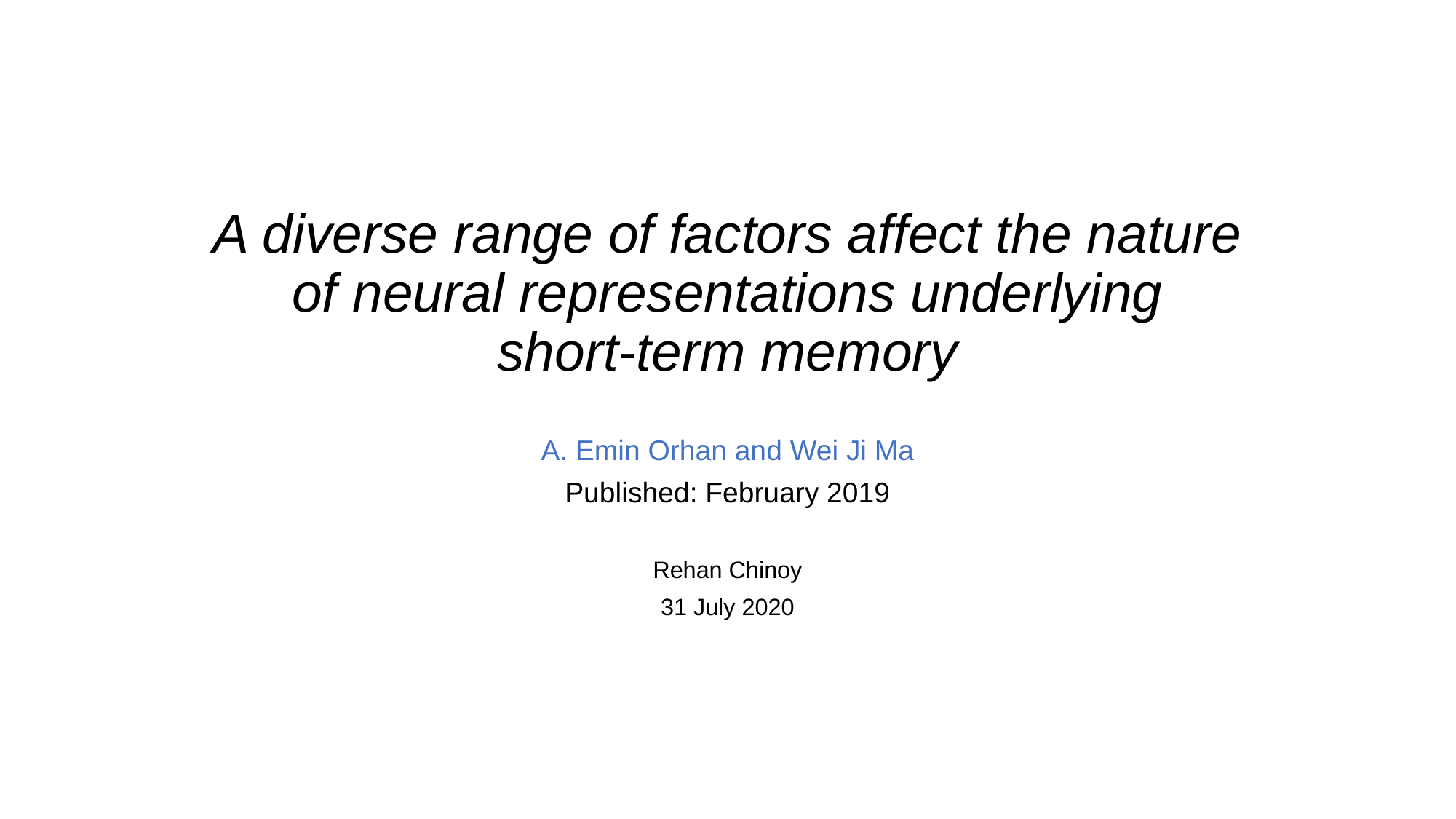

# A diverse range of factors affect the nature of neural representations underlying short-term memory
A. Emin Orhan and Wei Ji Ma
Published: February 2019

Rehan Chinoy
31 July 2020